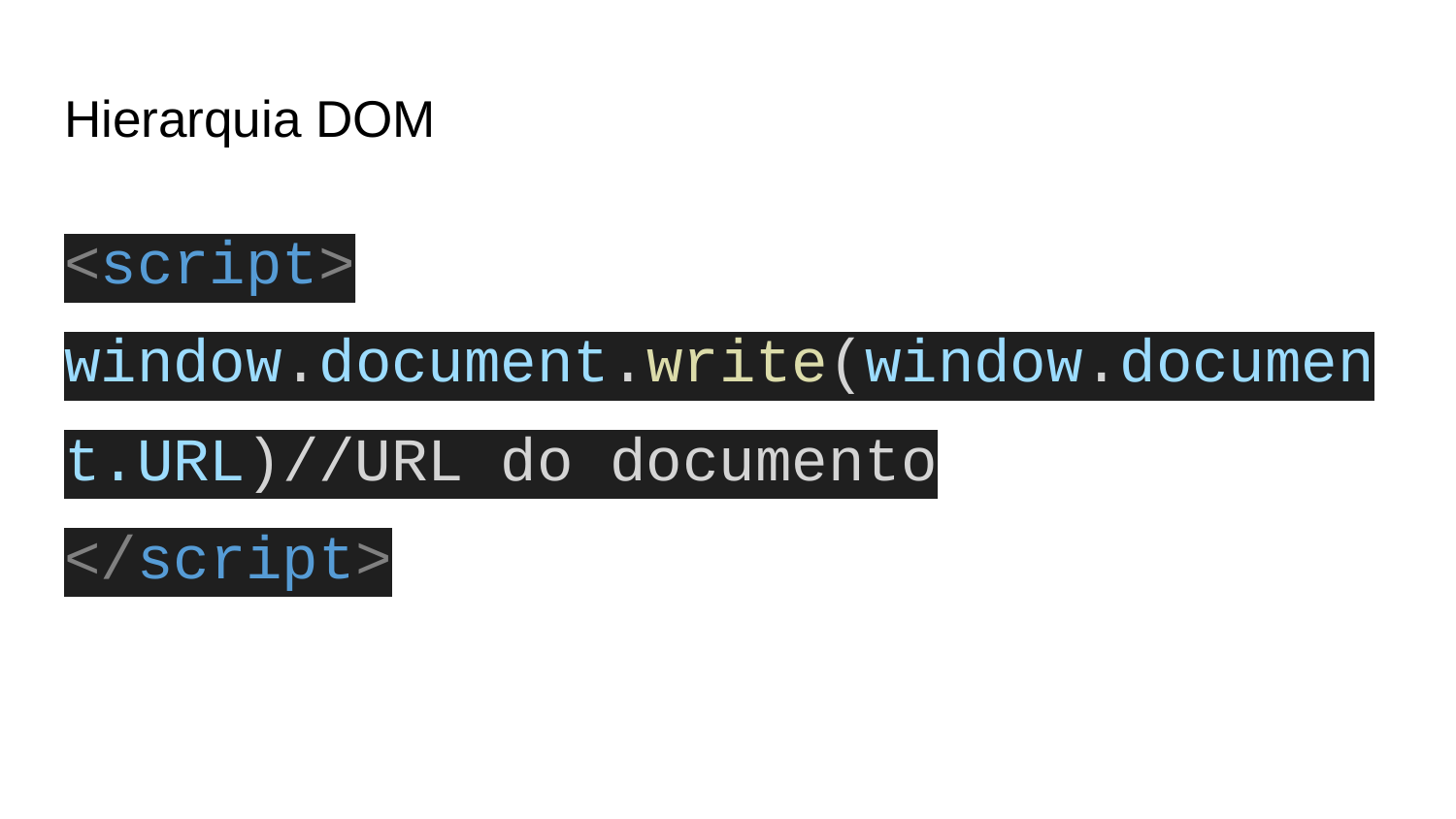

# Hierarquia DOM
<script> window.document.write(window.document.URL)//URL do documento
</script>